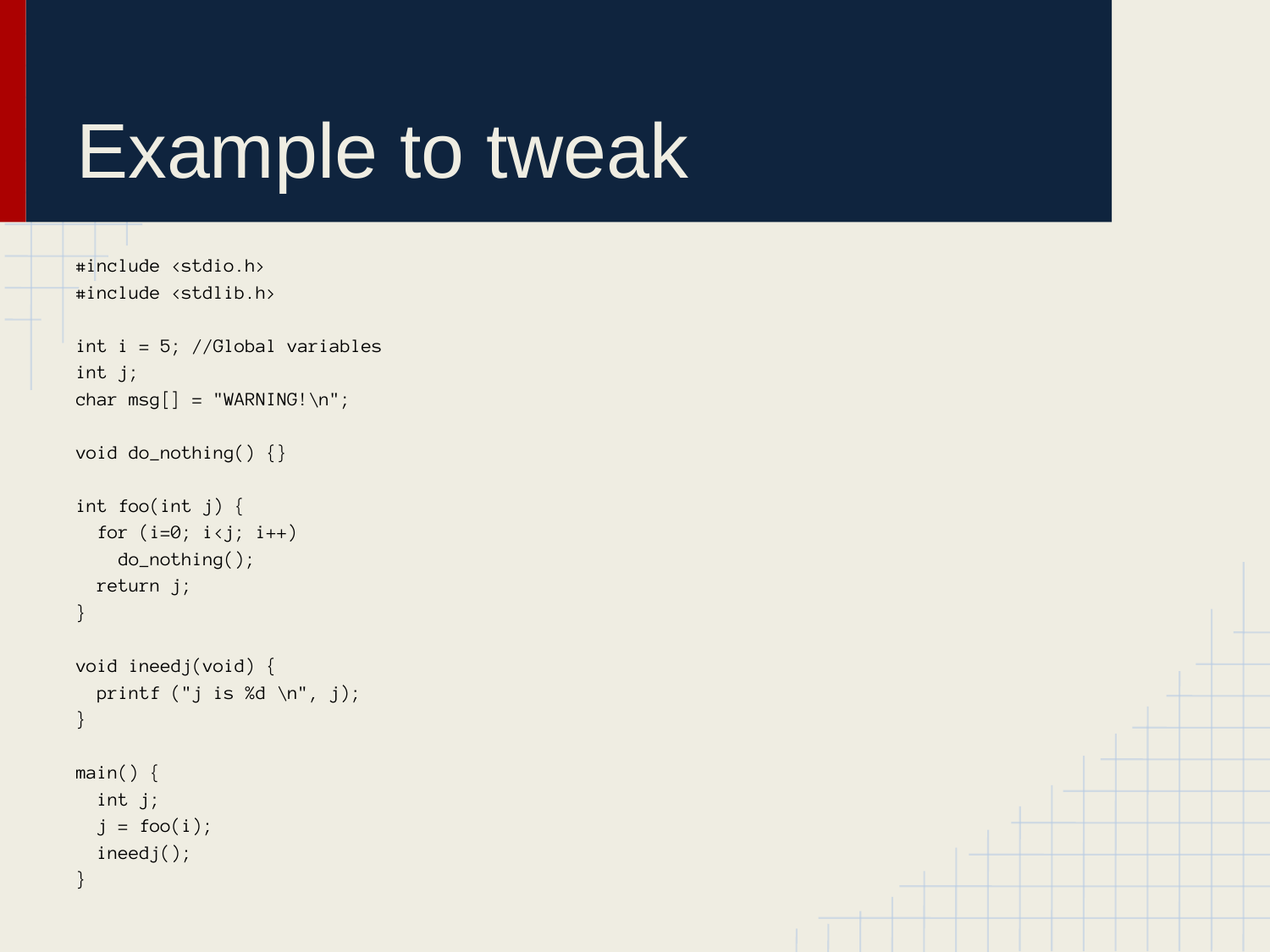

# Example to tweak
#include <stdio.h>
#include <stdlib.h>

int i = 5; //Global variables
int j;
char msg[] = "WARNING!\n";

void do_nothing() {}

int foo(int j) {
  for (i=0; i<j; i++)
    do_nothing();
  return j;
}

void ineedj(void) {
  printf ("j is %d \n", j);
}

main() {
  int j;
  j = foo(i);
  ineedj();
}